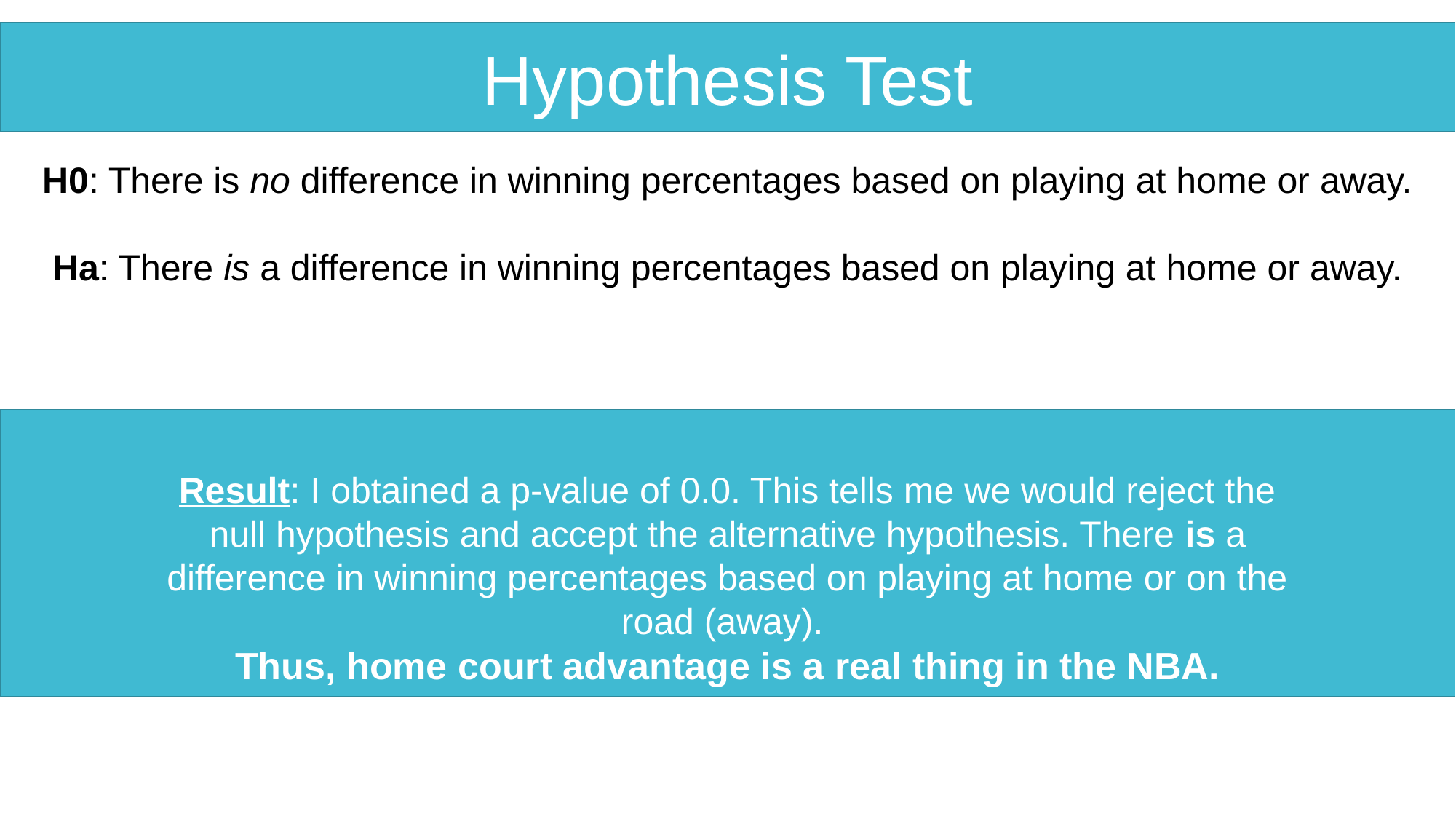

Hypothesis Test
H0: There is no difference in winning percentages based on playing at home or away.

Ha: There is a difference in winning percentages based on playing at home or away.

Result: I obtained a p-value of 0.0. This tells me we would reject the null hypothesis and accept the alternative hypothesis. There is a difference in winning percentages based on playing at home or on the road (away).
Thus, home court advantage is a real thing in the NBA.